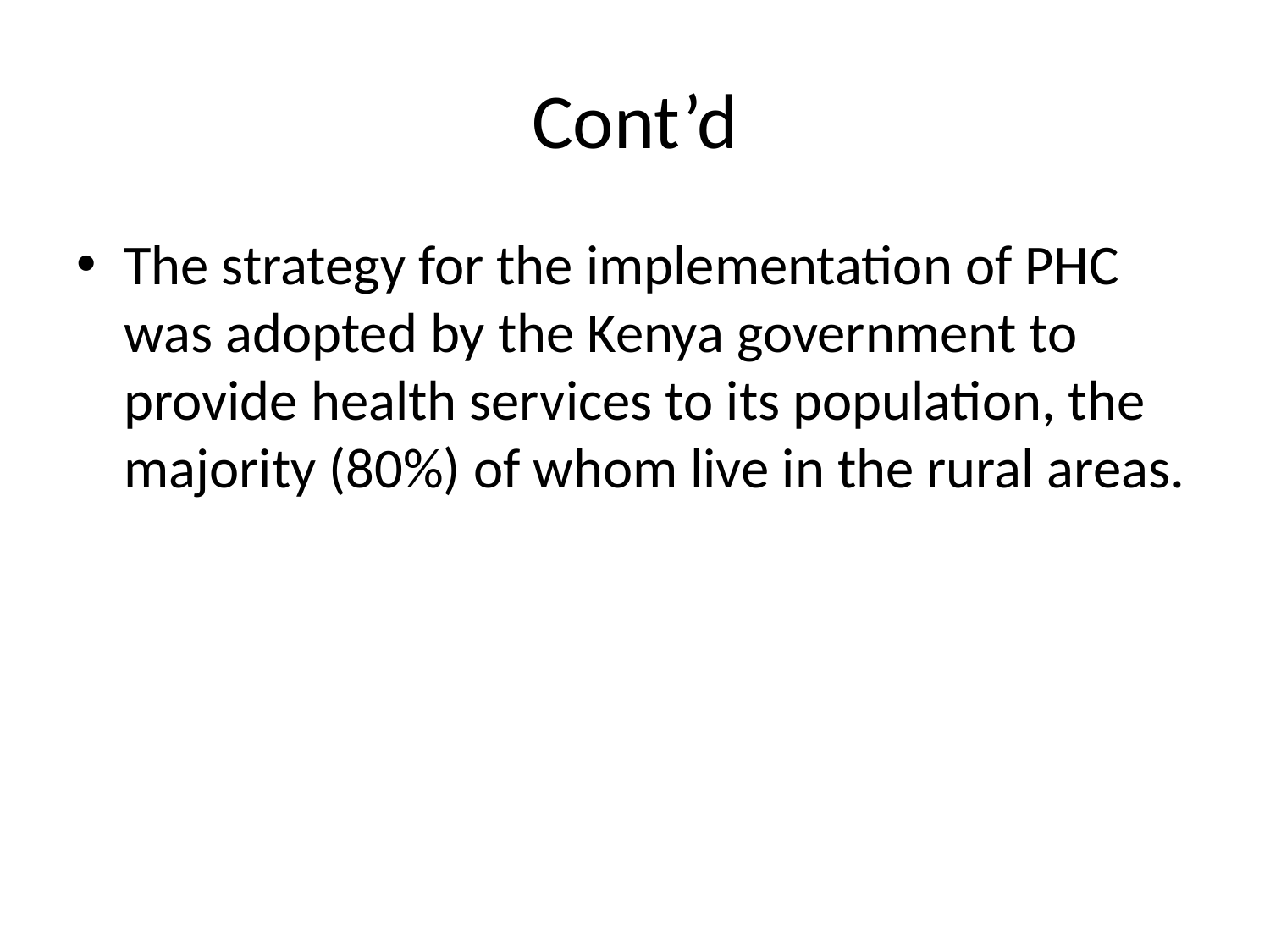

# Cont’d
The strategy for the implementation of PHC was adopted by the Kenya government to provide health services to its population, the majority (80%) of whom live in the rural areas.